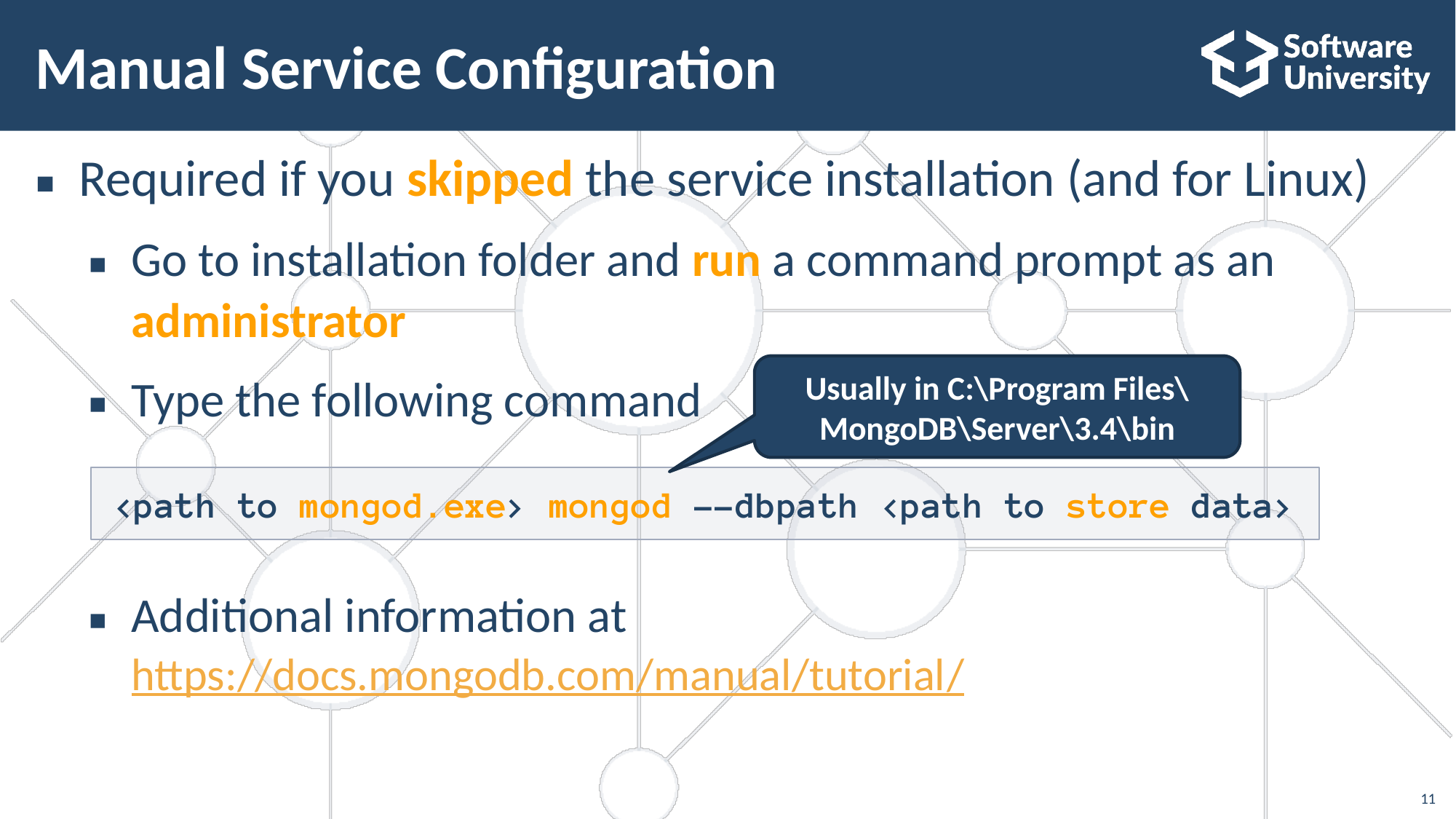

# Manual Service Configuration
Required if you skipped the service installation (and for Linux)
Go to installation folder and run a command prompt as an
administrator
Type the following command
Additional information at https://docs.mongodb.com/manual/tutorial/
Usually in C:\Program Files\MongoDB\Server\3.4\bin
<path to mongod.exe> mongod --dbpath <path to store data>
11